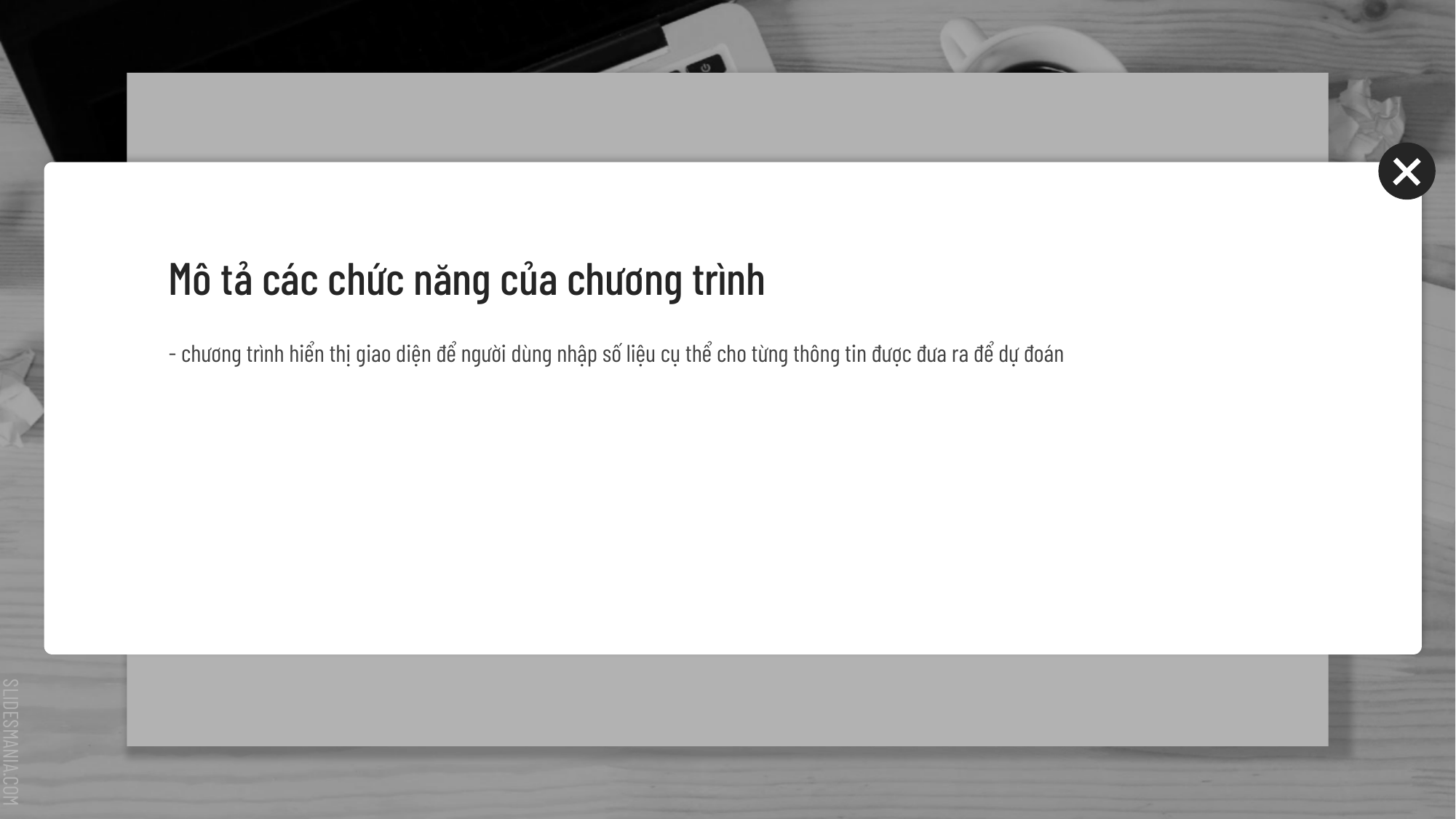

# Mô tả các chức năng của chương trình
- chương trình hiển thị giao diện để người dùng nhập số liệu cụ thể cho từng thông tin được đưa ra để dự đoán